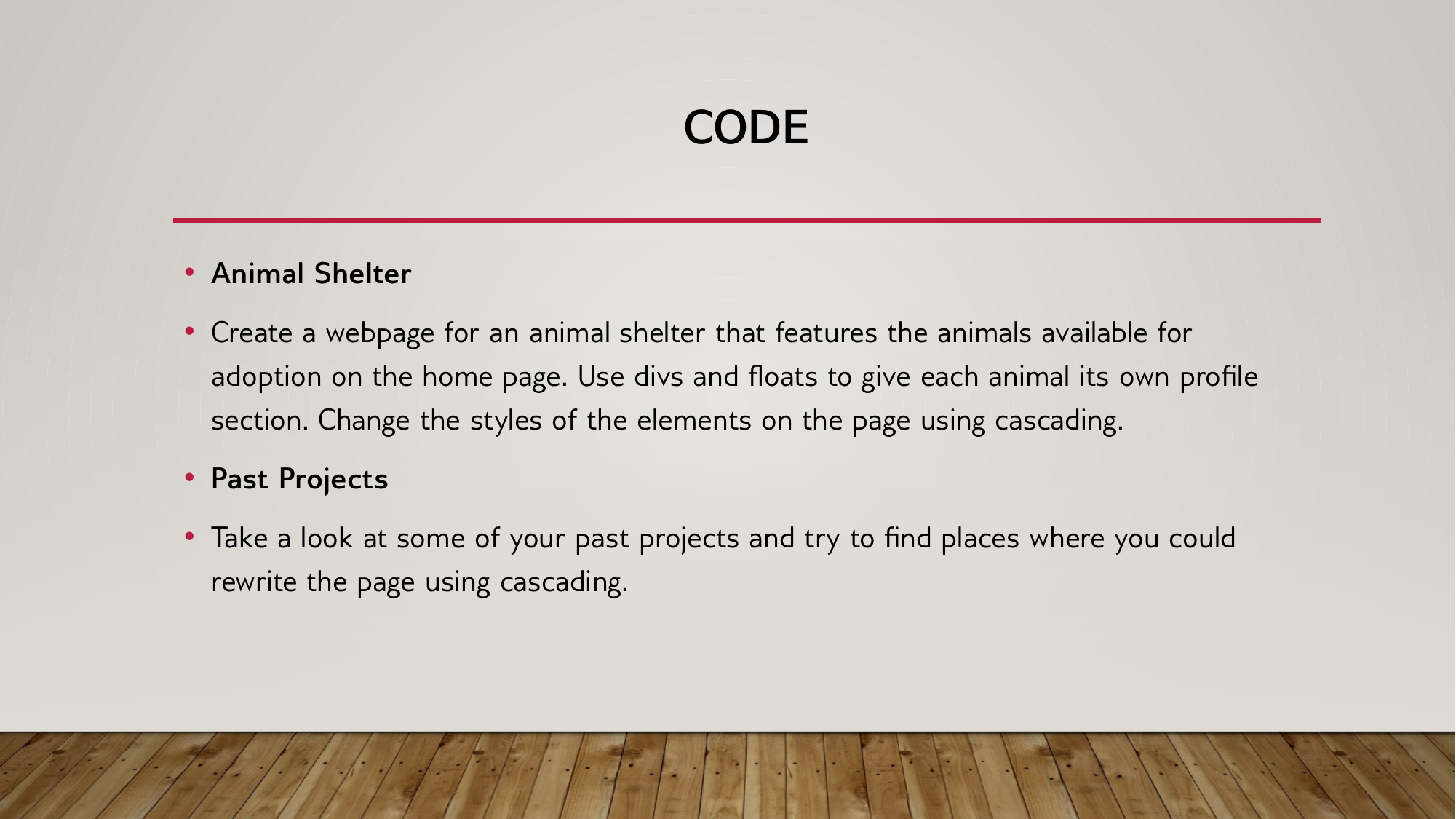

# Code
Animal Shelter
Create a webpage for an animal shelter that features the animals available for adoption on the home page. Use divs and floats to give each animal its own profile section. Change the styles of the elements on the page using cascading.
Past Projects
Take a look at some of your past projects and try to find places where you could rewrite the page using cascading.